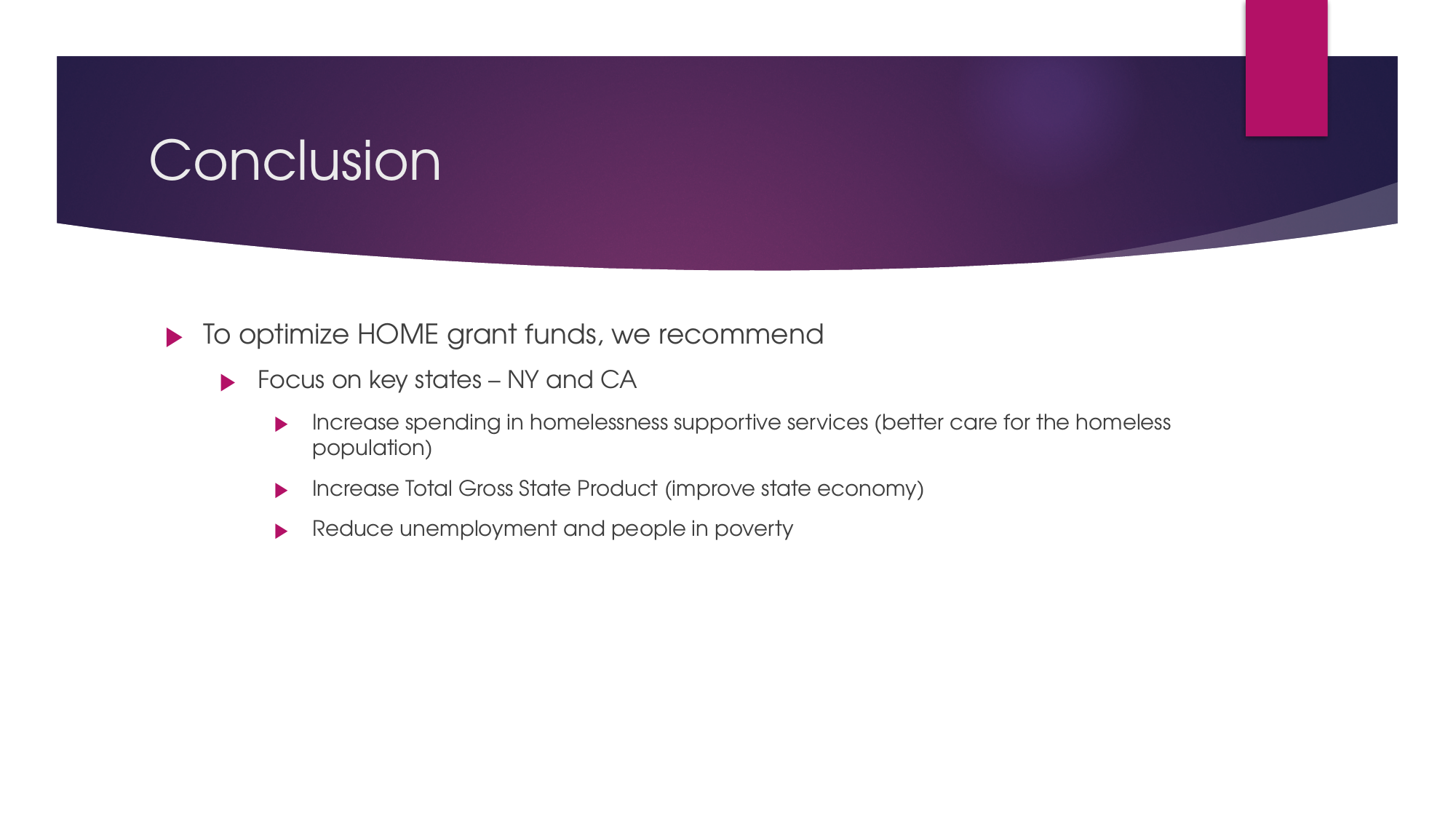

# Conclusion
To optimize HOME grant funds, we recommend
Focus on key states – NY and CA
Increase spending in homelessness supportive services (better care for the homeless population)
Increase Total Gross State Product (improve state economy)
Reduce unemployment and people in poverty